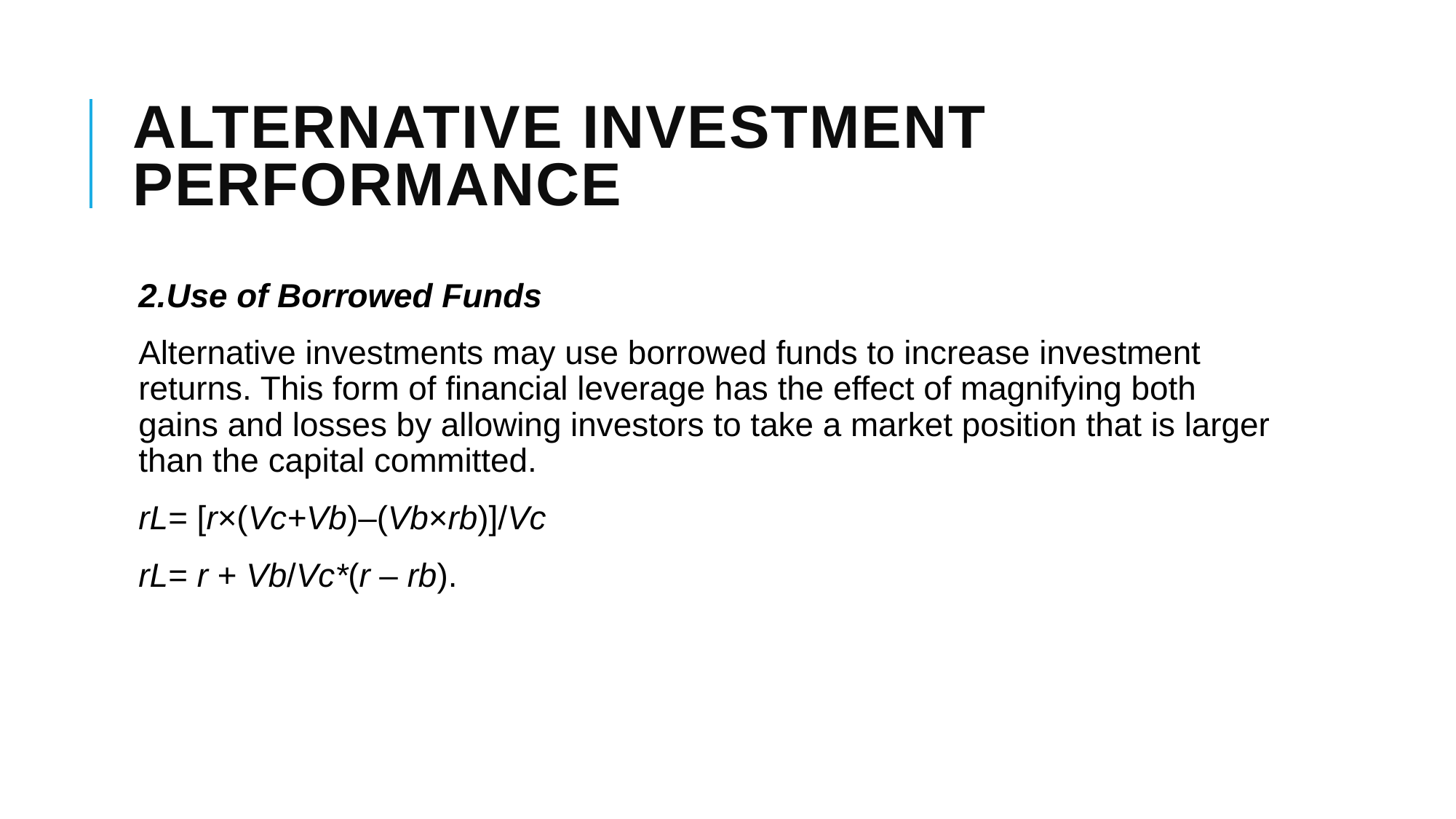

# ALTERNATIVE INVESTMENT PERFORMANCE
2.Use of Borrowed Funds
Alternative investments may use borrowed funds to increase investment returns. This form of financial leverage has the effect of magnifying both gains and losses by allowing investors to take a market position that is larger than the capital committed.
rL= [r×(Vc+Vb)–(Vb×rb)]/Vc
rL= r + Vb/Vc*(r – rb).